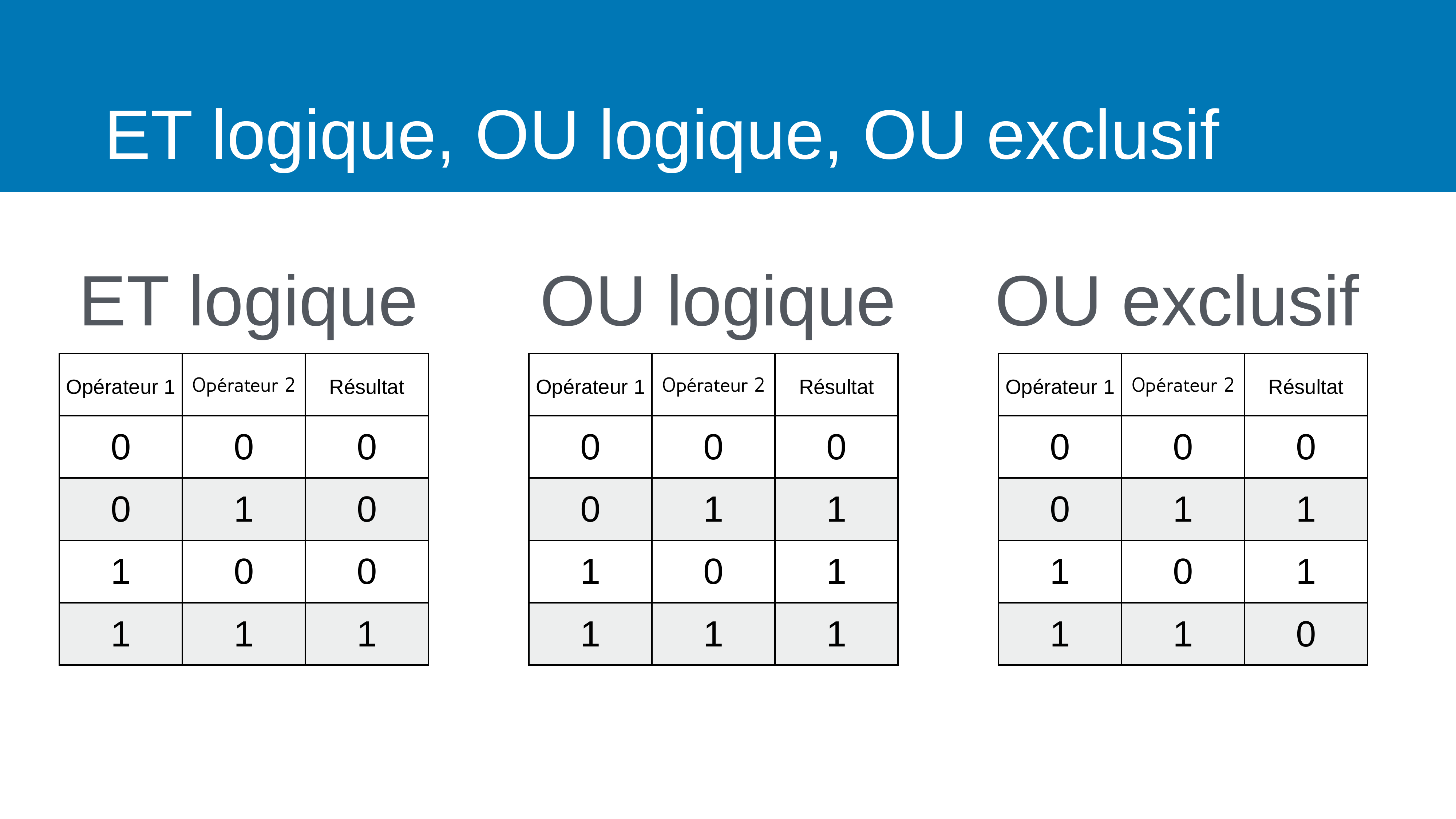

# ET logique, OU logique, OU exclusif
ET logique
OU logique
OU exclusif
| Opérateur 1 | Opérateur 2 | Résultat |
| --- | --- | --- |
| 0 | 0 | 0 |
| 0 | 1 | 0 |
| 1 | 0 | 0 |
| 1 | 1 | 1 |
| Opérateur 1 | Opérateur 2 | Résultat |
| --- | --- | --- |
| 0 | 0 | 0 |
| 0 | 1 | 1 |
| 1 | 0 | 1 |
| 1 | 1 | 1 |
| Opérateur 1 | Opérateur 2 | Résultat |
| --- | --- | --- |
| 0 | 0 | 0 |
| 0 | 1 | 1 |
| 1 | 0 | 1 |
| 1 | 1 | 0 |